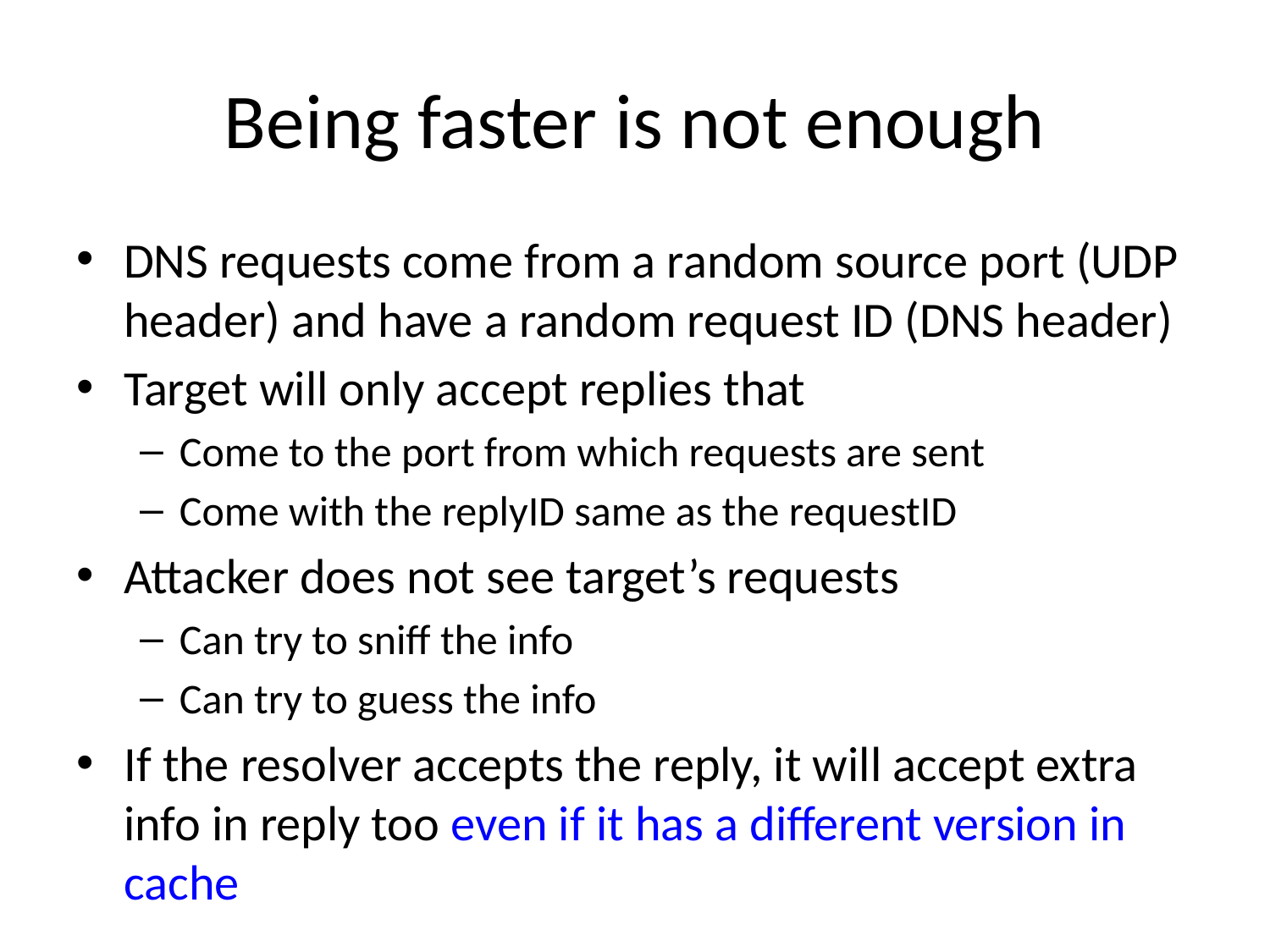

# Being faster is not enough
DNS requests come from a random source port (UDP header) and have a random request ID (DNS header)
Target will only accept replies that
Come to the port from which requests are sent
Come with the replyID same as the requestID
Attacker does not see target’s requests
Can try to sniff the info
Can try to guess the info
If the resolver accepts the reply, it will accept extra info in reply too even if it has a different version in cache